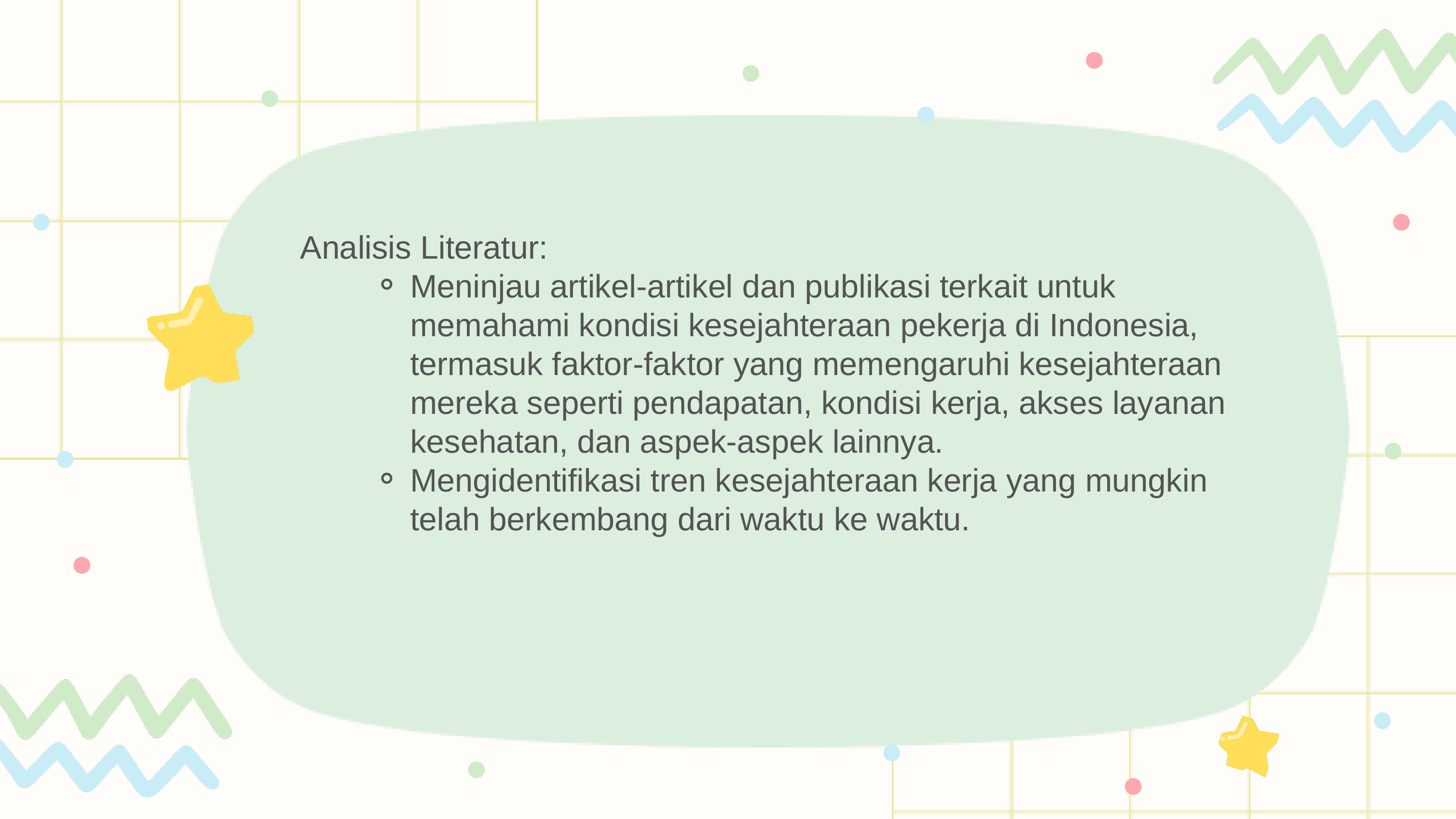

Analisis Literatur:
Meninjau artikel-artikel dan publikasi terkait untuk memahami kondisi kesejahteraan pekerja di Indonesia, termasuk faktor-faktor yang memengaruhi kesejahteraan mereka seperti pendapatan, kondisi kerja, akses layanan kesehatan, dan aspek-aspek lainnya.
Mengidentifikasi tren kesejahteraan kerja yang mungkin telah berkembang dari waktu ke waktu.